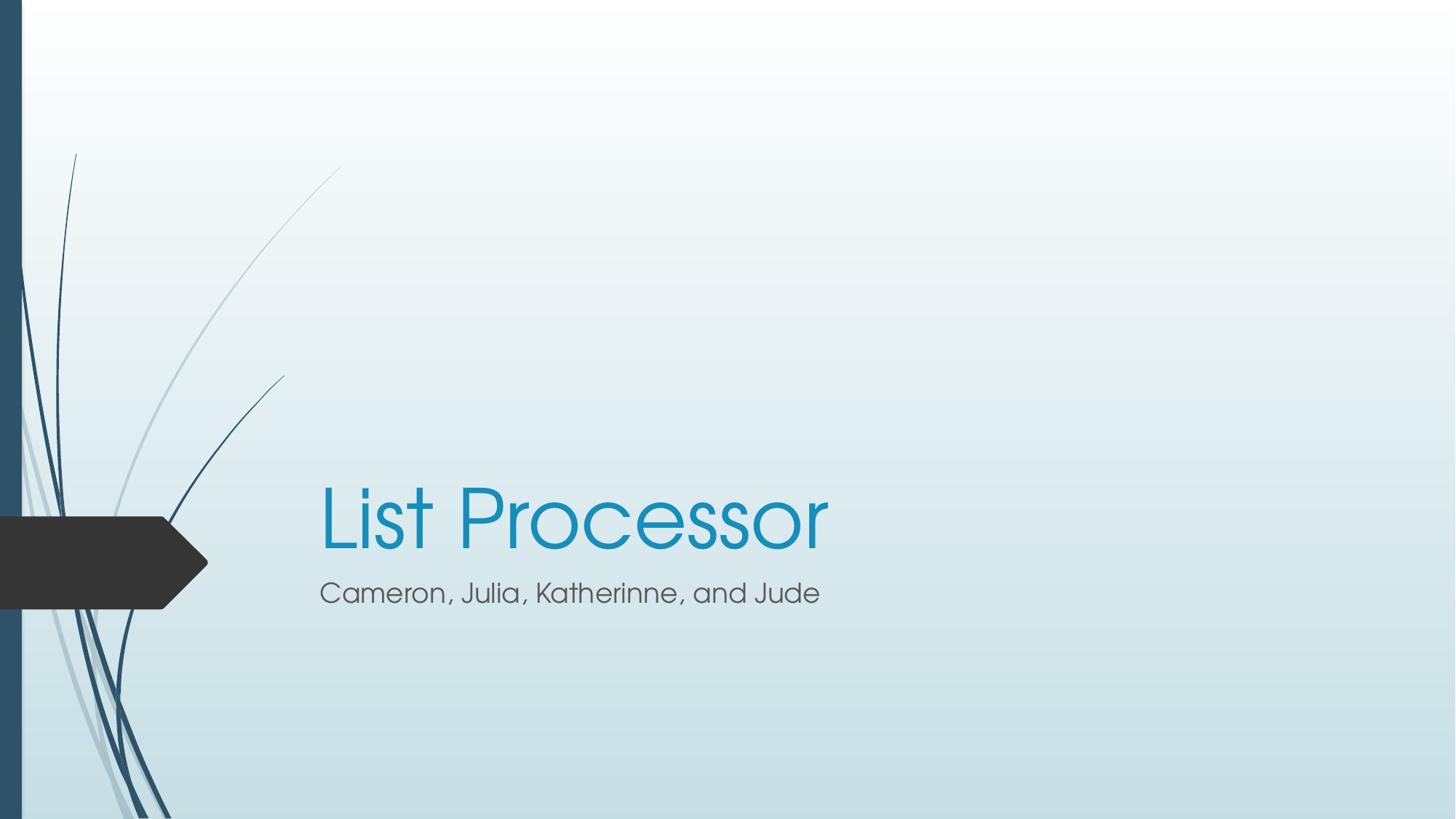

# List Processor
Cameron, Julia, Katherinne, and Jude